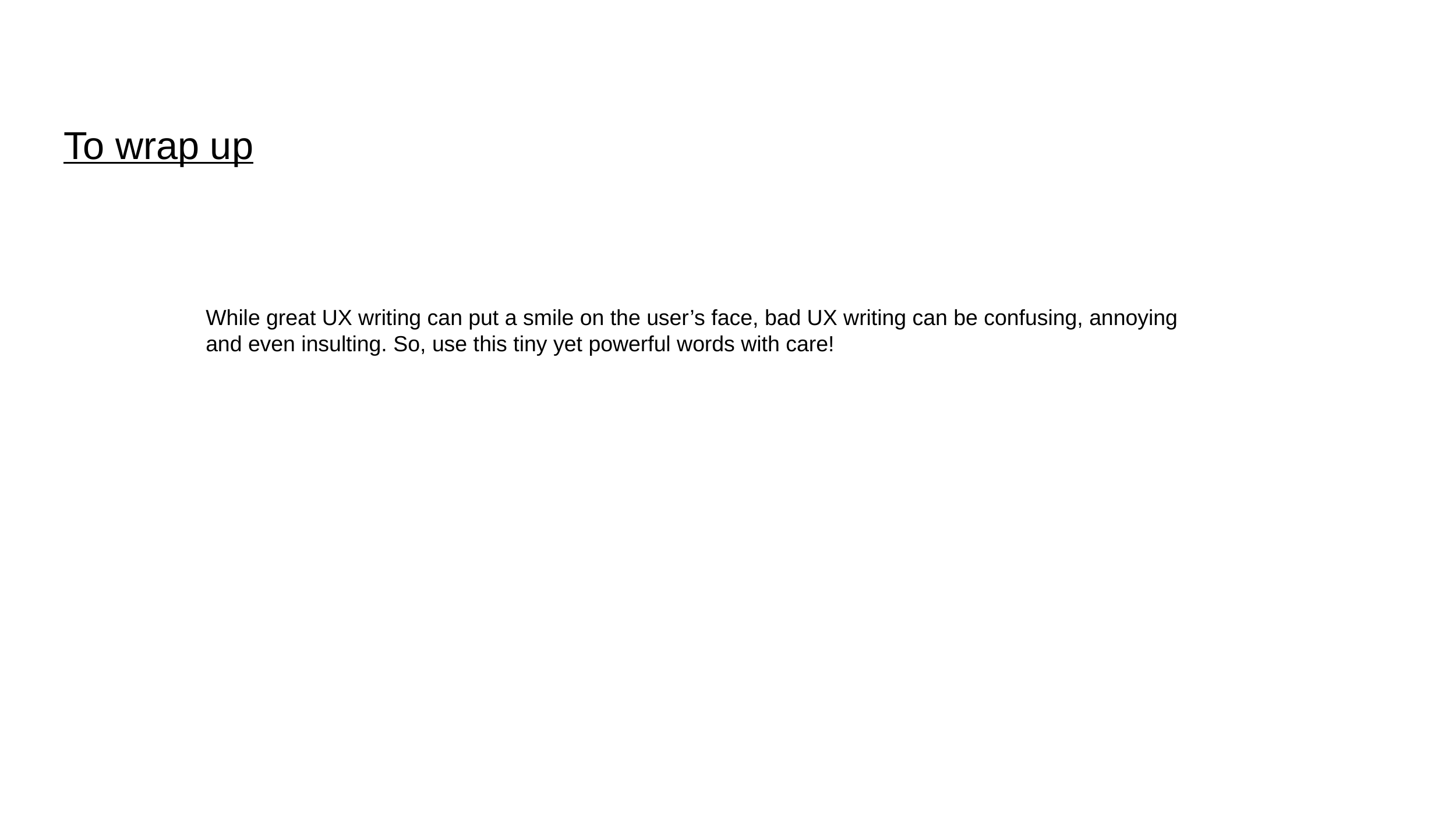

To wrap up
While great UX writing can put a smile on the user’s face, bad UX writing can be confusing, annoying and even insulting. So, use this tiny yet powerful words with care!